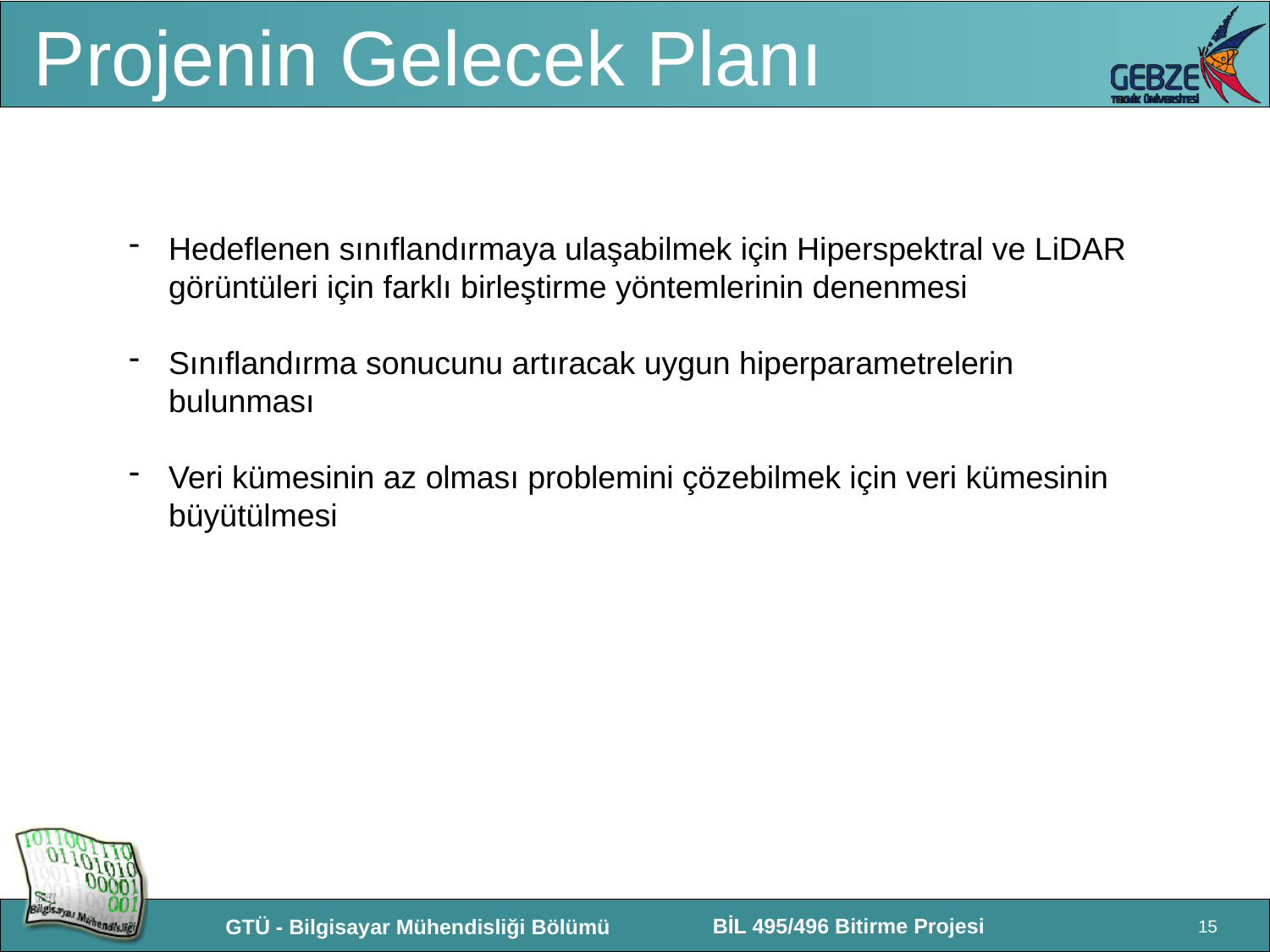

# Projenin Gelecek Planı
Hedeflenen sınıflandırmaya ulaşabilmek için Hiperspektral ve LiDAR görüntüleri için farklı birleştirme yöntemlerinin denenmesi

Sınıflandırma sonucunu artıracak uygun hiperparametrelerin bulunması

Veri kümesinin az olması problemini çözebilmek için veri kümesinin büyütülmesi

15